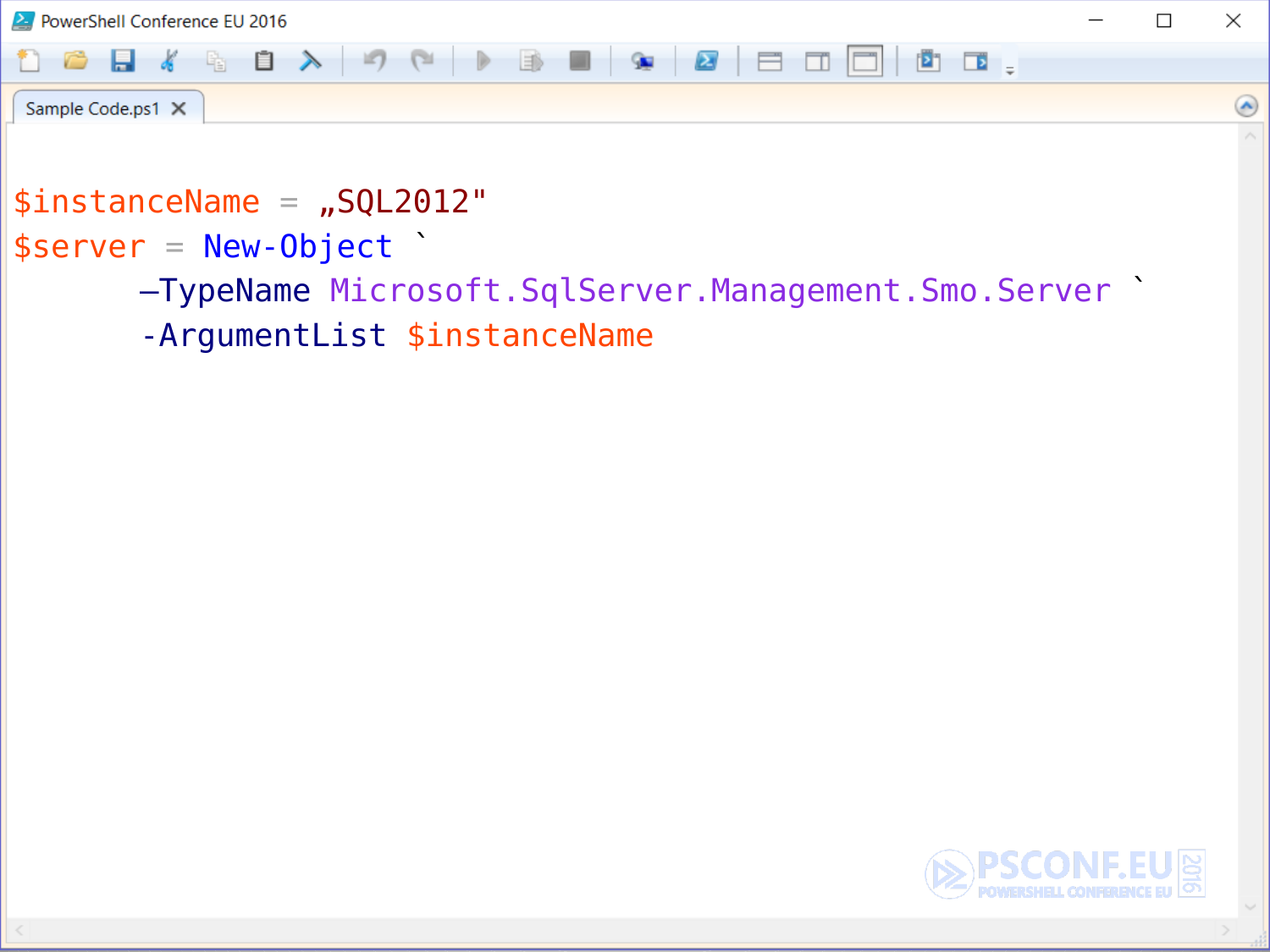

$instanceName = „SQL2012"
$server = New-Object `
	–TypeName Microsoft.SqlServer.Management.Smo.Server `
    	-ArgumentList $instanceName